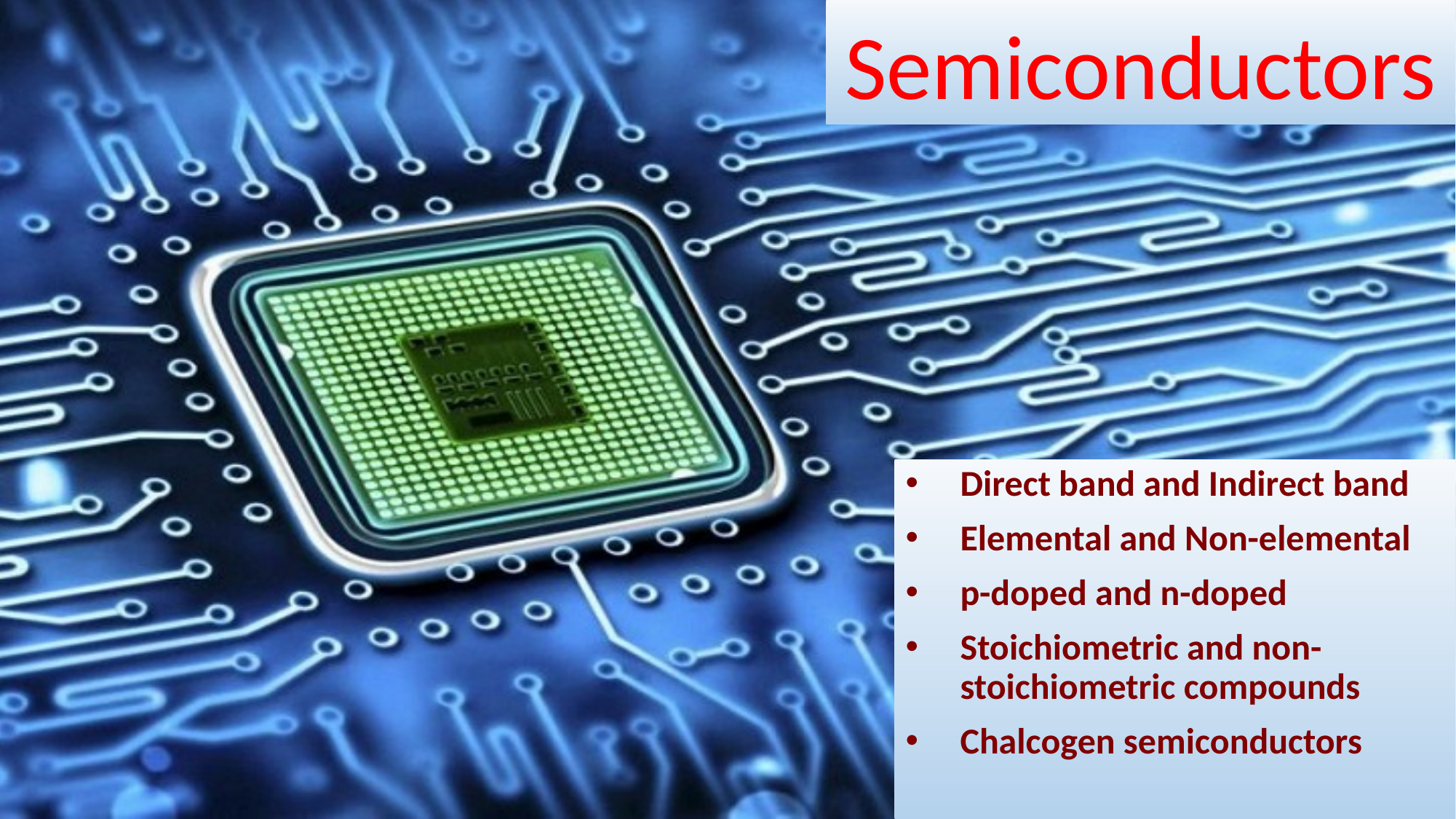

# Semiconductors
Direct band and Indirect band
Elemental and Non-elemental
p-doped and n-doped
Stoichiometric and non-stoichiometric compounds
Chalcogen semiconductors